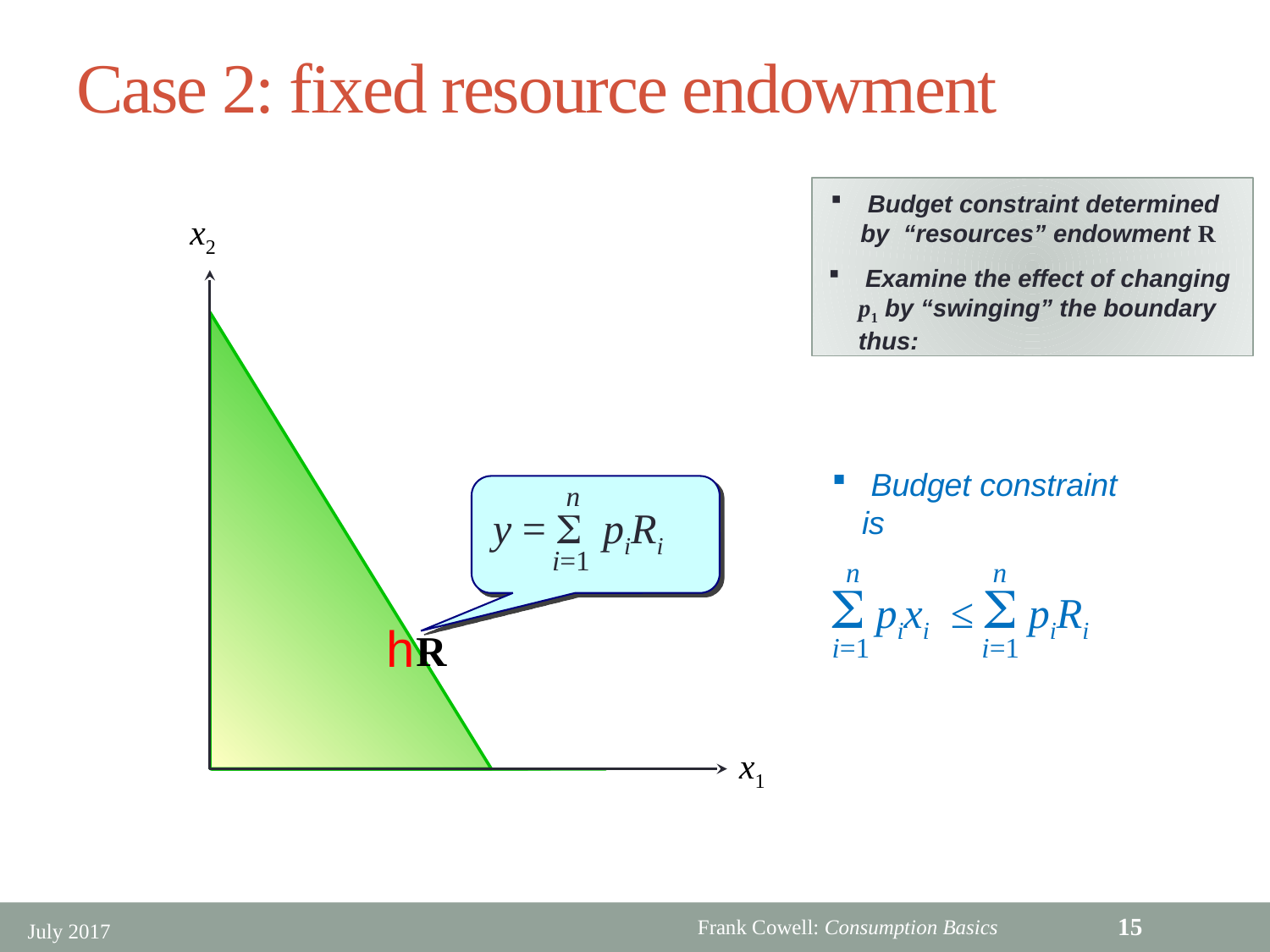

# Case 2: fixed resource endowment

 Budget constraint determined by  “resources” endowment R

x2
 Examine the effect of changing  p1 by “swinging” the boundary thus:

 Budget constraint is
  n                   n
Σ pixi  ≤ Σ piRi
i=1                i=1
            n
 y = Σ  piRi
          i=1

R
x1
15
July 2017